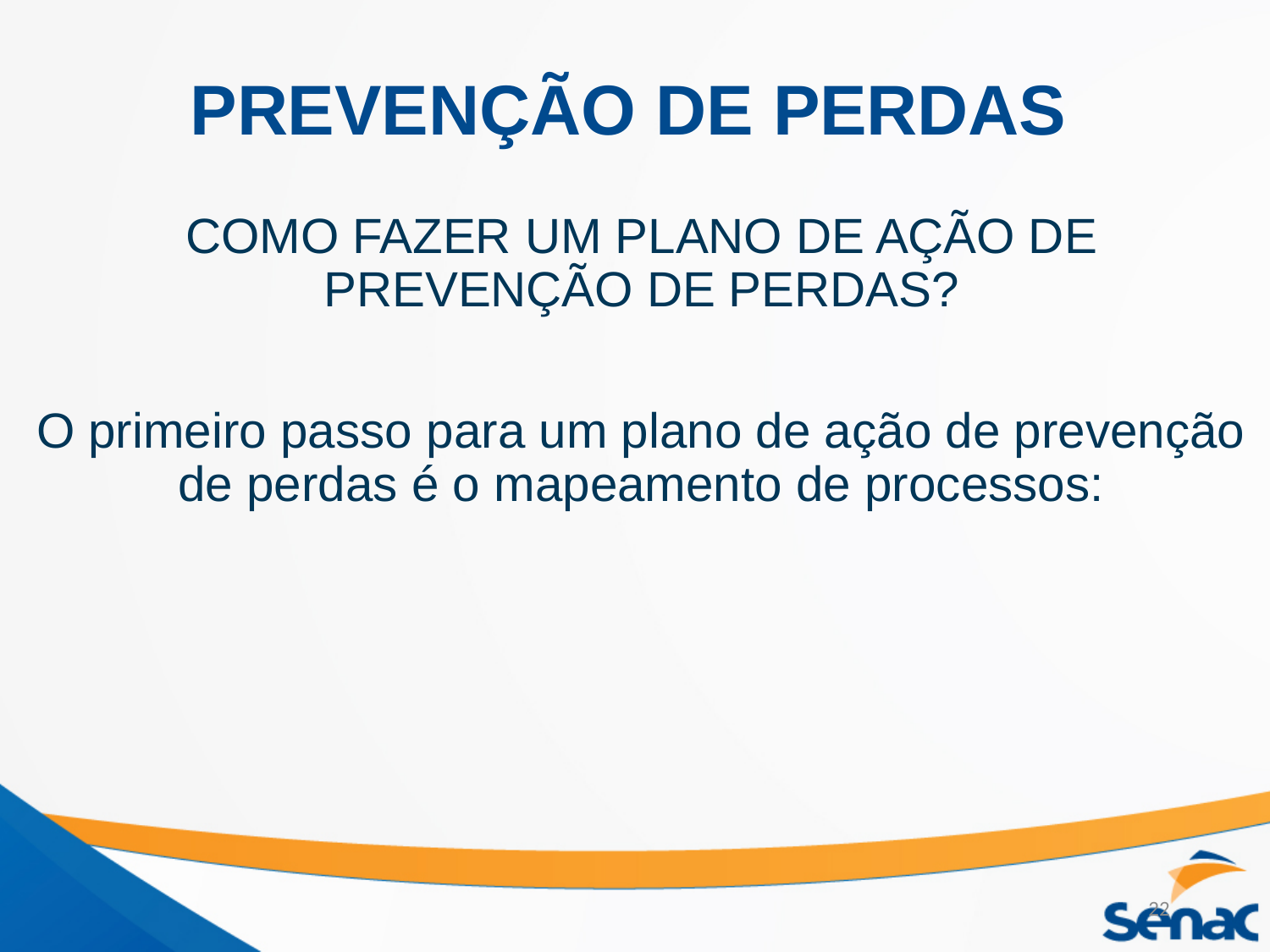

# PREVENÇÃO DE PERDAS
COMO FAZER UM PLANO DE AÇÃO DE PREVENÇÃO DE PERDAS?

O primeiro passo para um plano de ação de prevenção de perdas é o mapeamento de processos:
22